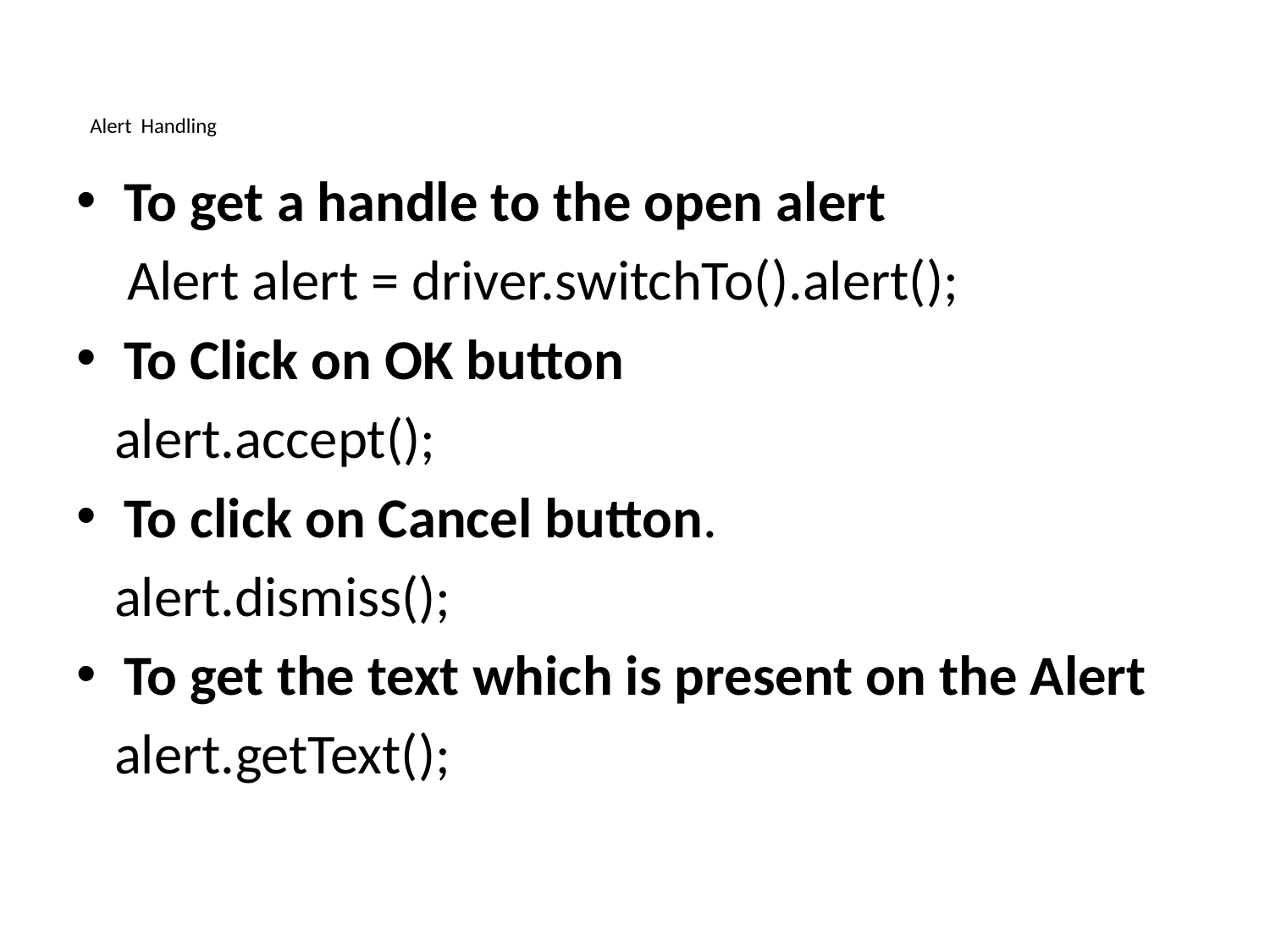

# Alert  Handling
To get a handle to the open alert
    Alert alert = driver.switchTo().alert();
To Click on OK button
   alert.accept();
To click on Cancel button.
   alert.dismiss();
To get the text which is present on the Alert
   alert.getText();